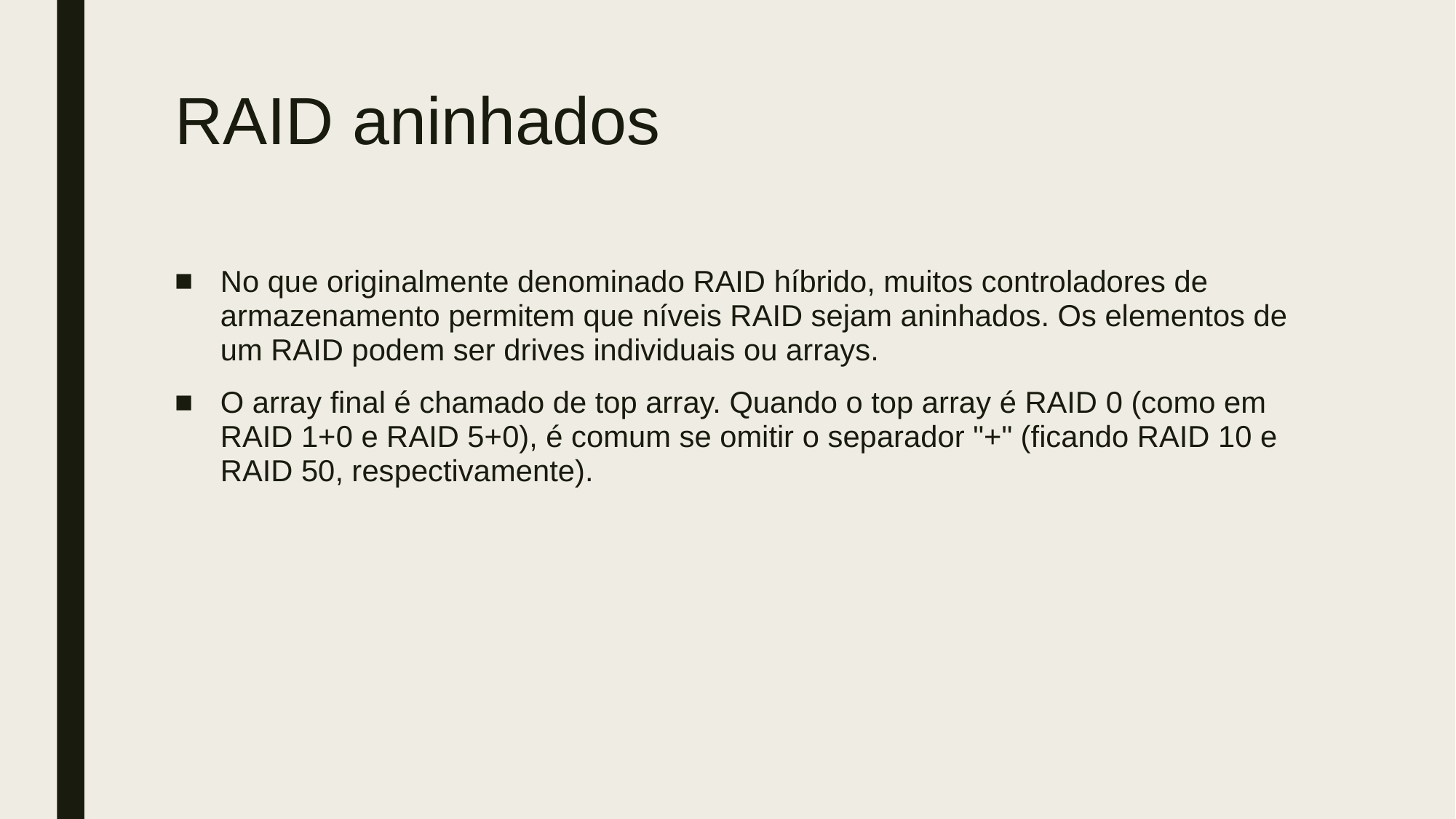

# RAID aninhados
No que originalmente denominado RAID híbrido, muitos controladores de armazenamento permitem que níveis RAID sejam aninhados. Os elementos de um RAID podem ser drives individuais ou arrays.
O array final é chamado de top array. Quando o top array é RAID 0 (como em RAID 1+0 e RAID 5+0), é comum se omitir o separador "+" (ficando RAID 10 e RAID 50, respectivamente).